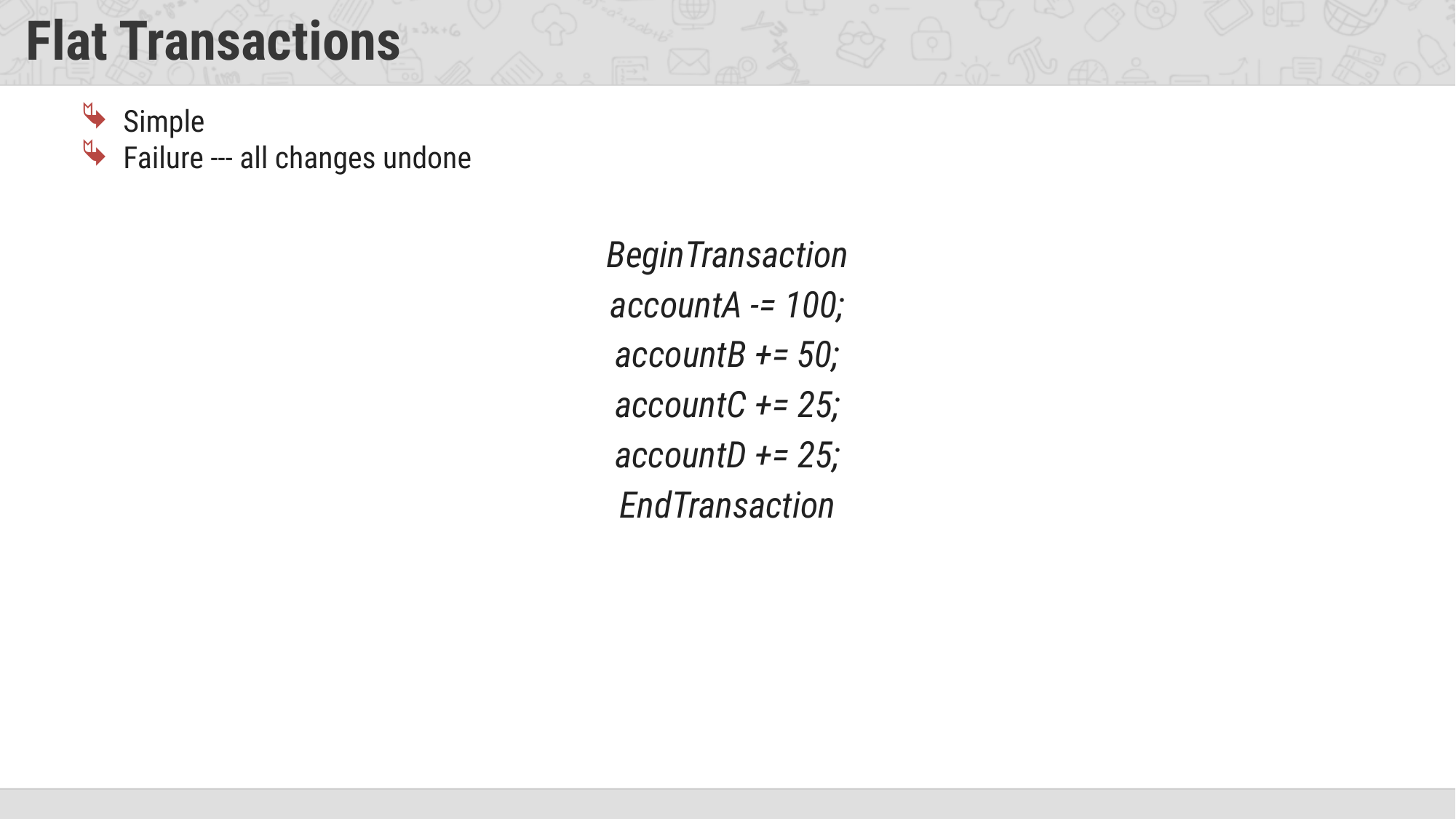

# Flat Transactions
Simple
Failure --- all changes undone

BeginTransaction
accountA -= 100;
accountB += 50;
accountC += 25;
accountD += 25;
EndTransaction